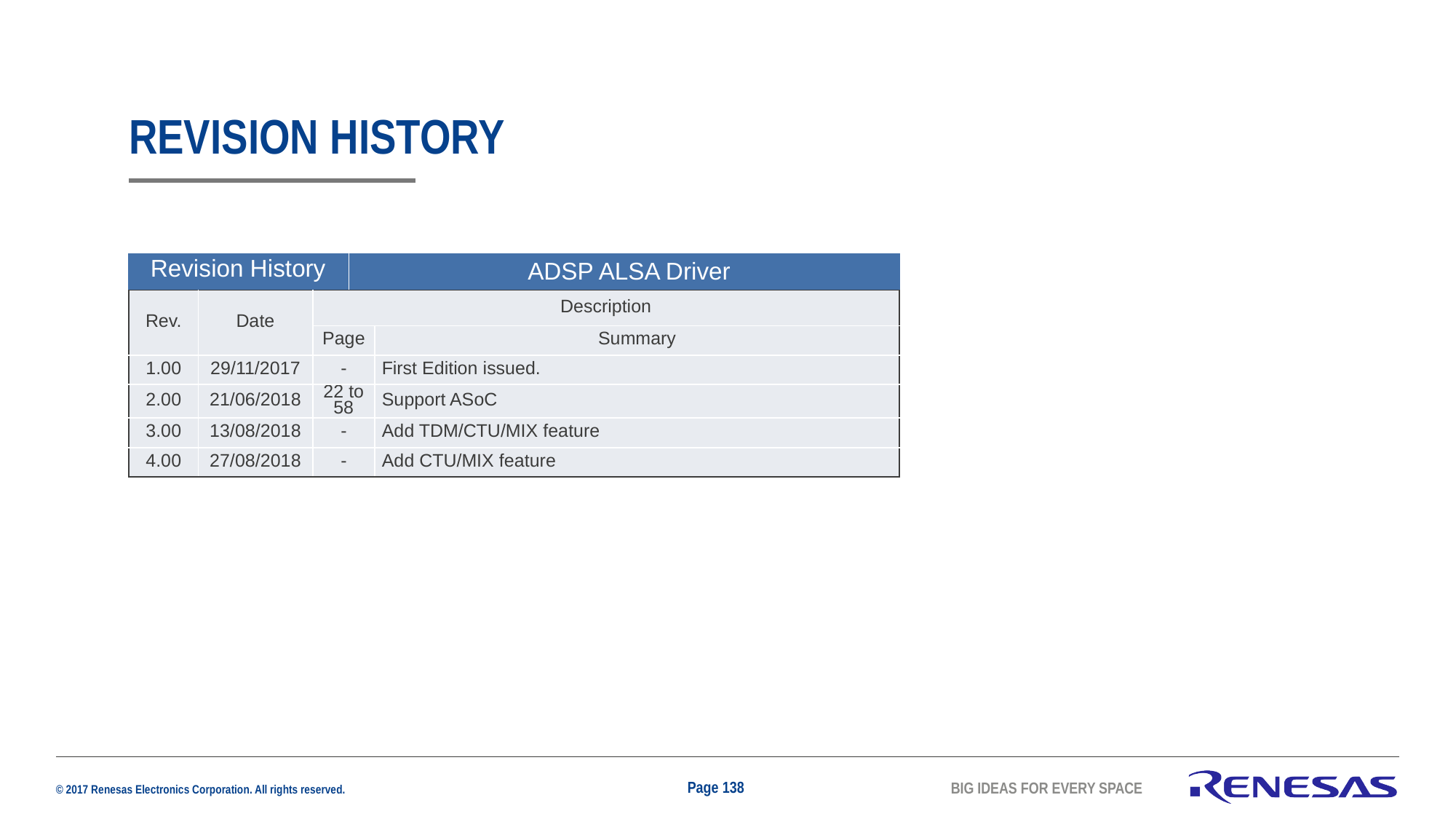

# REVISION HISTORY
| Revision History | ADSP ALSA Driver |
| --- | --- |
| Rev. | Date | Description |  |
| --- | --- | --- | --- |
|  |  | Page | Summary |
| 1.00 | 29/11/2017 | - | First Edition issued. |
| 2.00 | 21/06/2018 | 22 to 58 | Support ASoC |
| 3.00 | 13/08/2018 | - | Add TDM/CTU/MIX feature |
| 4.00 | 27/08/2018 | - | Add CTU/MIX feature |
Page 138